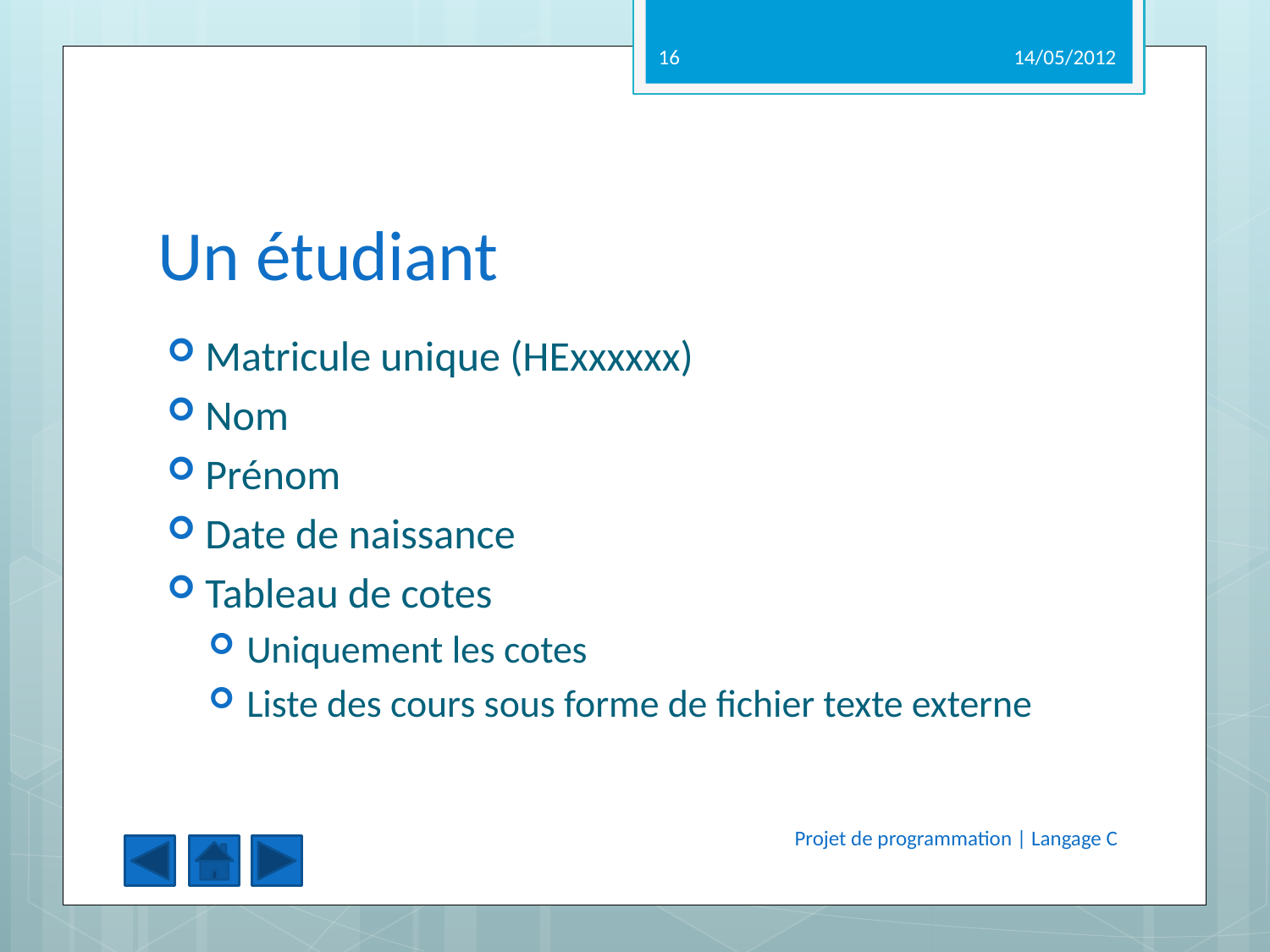

16
14/05/2012
# Un étudiant
Matricule unique (HExxxxxx)
Nom
Prénom
Date de naissance
Tableau de cotes
Uniquement les cotes
Liste des cours sous forme de fichier texte externe
Projet de programmation | Langage C